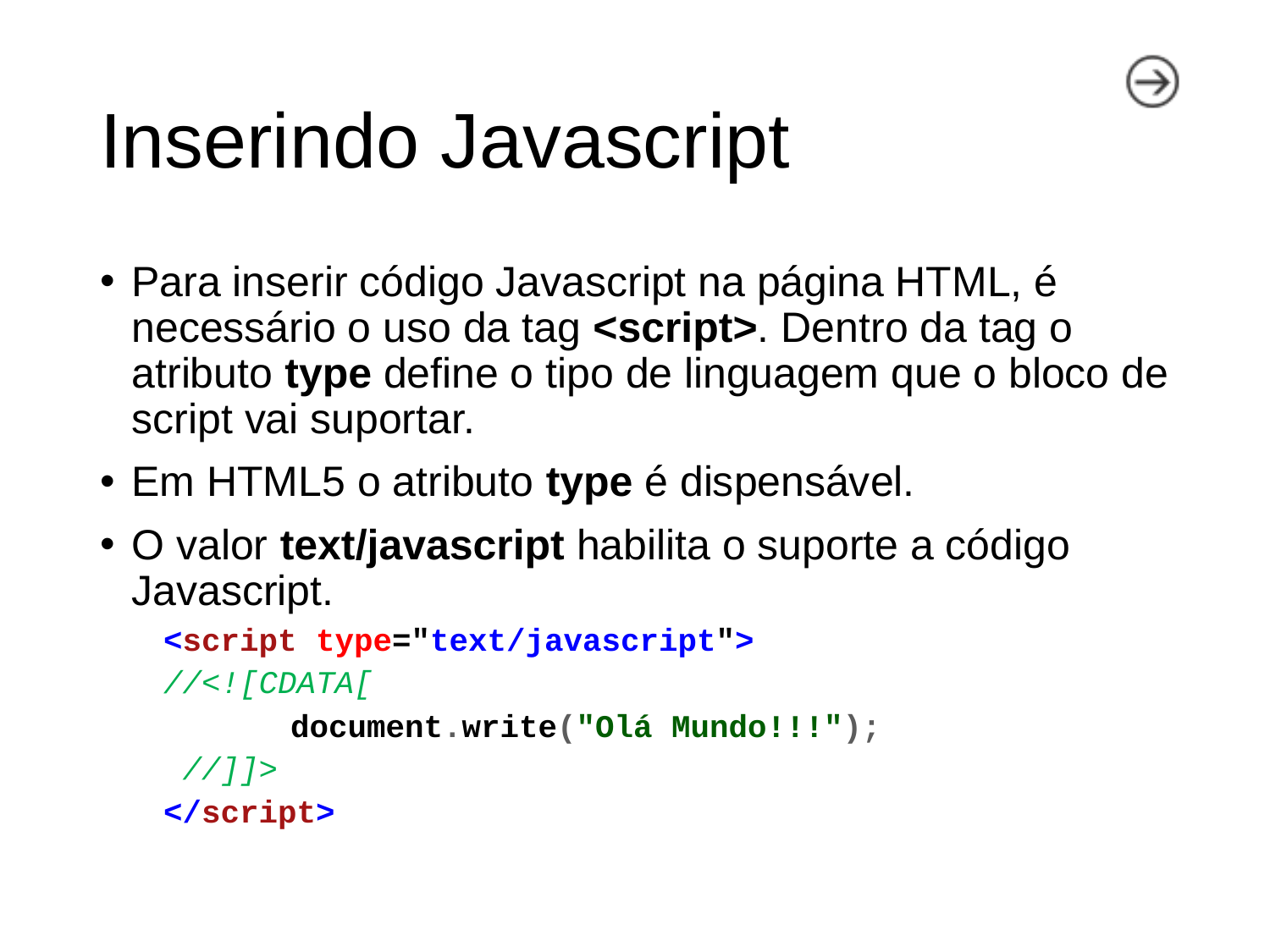

# Inserindo Javascript
Para inserir código Javascript na página HTML, é necessário o uso da tag <script>. Dentro da tag o atributo type define o tipo de linguagem que o bloco de script vai suportar.
Em HTML5 o atributo type é dispensável.
O valor text/javascript habilita o suporte a código Javascript.
<script type="text/javascript">
//<![CDATA[
	document.write("Olá Mundo!!!");
 //]]>
</script>